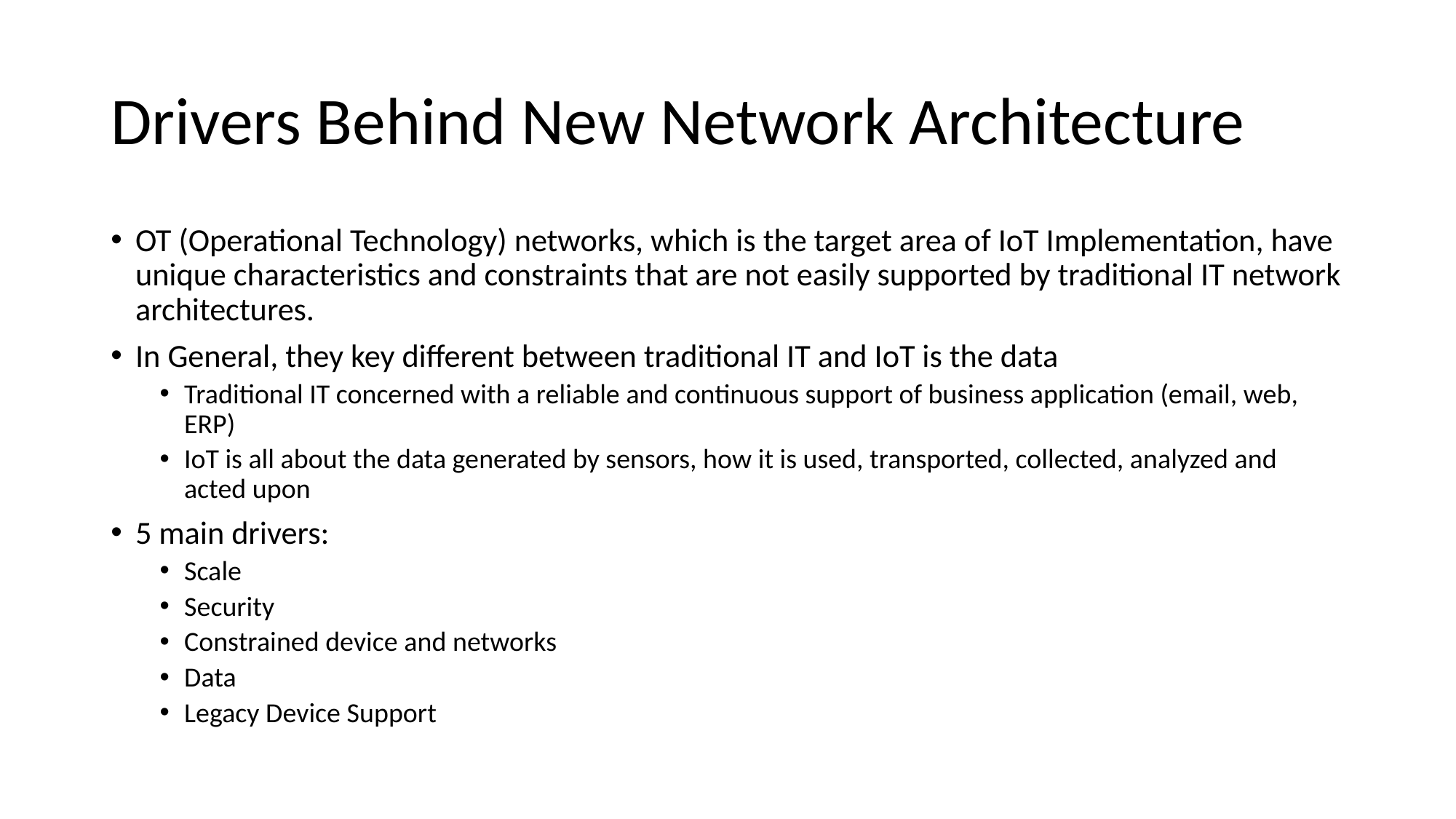

# Drivers Behind New Network Architecture
OT (Operational Technology) networks, which is the target area of IoT Implementation, have unique characteristics and constraints that are not easily supported by traditional IT network architectures.
In General, they key different between traditional IT and IoT is the data
Traditional IT concerned with a reliable and continuous support of business application (email, web, ERP)
IoT is all about the data generated by sensors, how it is used, transported, collected, analyzed and acted upon
5 main drivers:
Scale
Security
Constrained device and networks
Data
Legacy Device Support